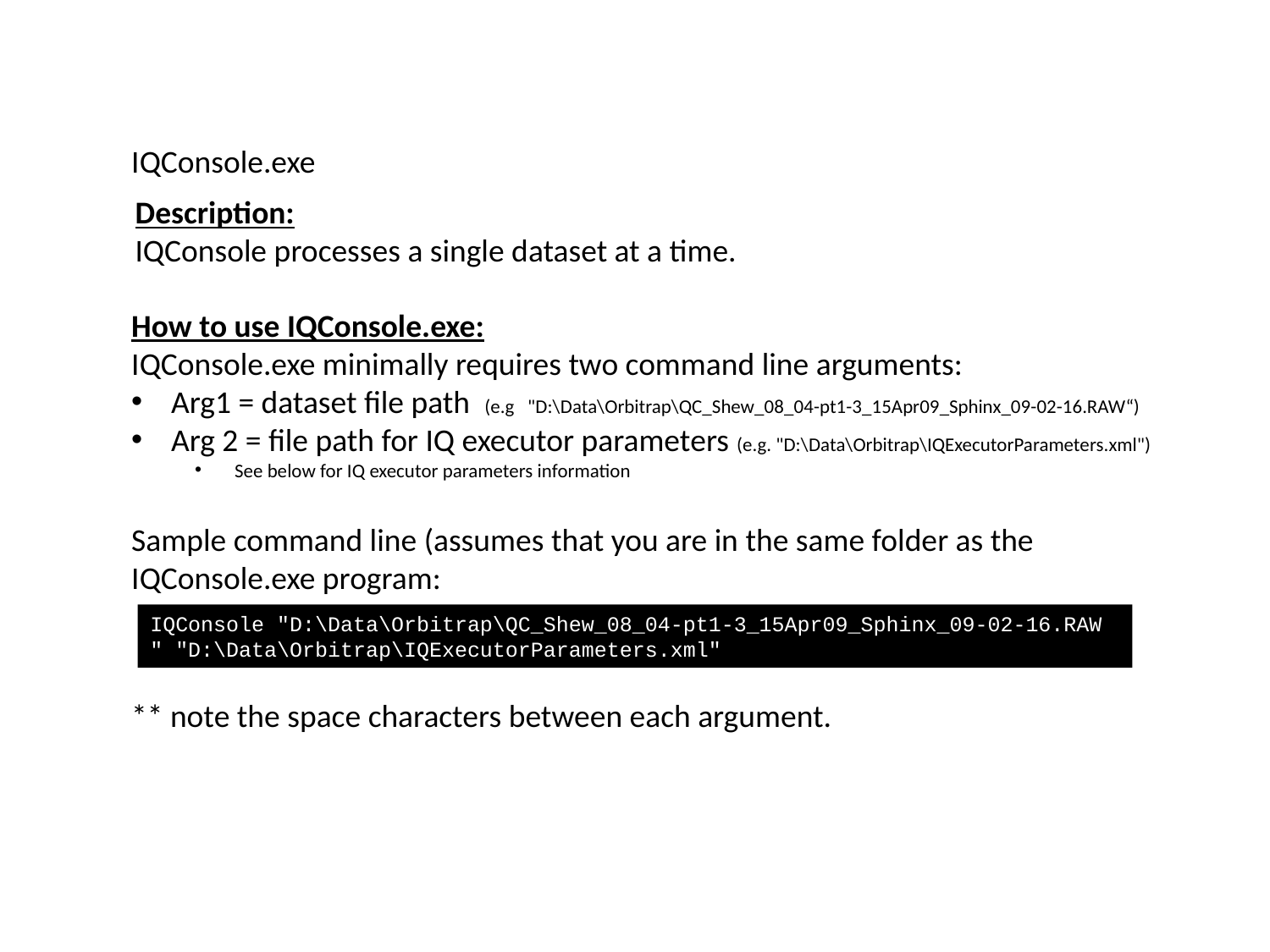

IQConsole.exe
Description:
IQConsole processes a single dataset at a time.
How to use IQConsole.exe:
IQConsole.exe minimally requires two command line arguments:
Arg1 = dataset file path  (e.g   "D:\Data\Orbitrap\QC_Shew_08_04-pt1-3_15Apr09_Sphinx_09-02-16.RAW“)
Arg 2 = file path for IQ executor parameters (e.g. "D:\Data\Orbitrap\IQExecutorParameters.xml")
See below for IQ executor parameters information

Sample command line (assumes that you are in the same folder as the IQConsole.exe program:
IQConsole "D:\Data\Orbitrap\QC_Shew_08_04-pt1-3_15Apr09_Sphinx_09-02-16.RAW " "D:\Data\Orbitrap\IQExecutorParameters.xml"
** note the space characters between each argument.